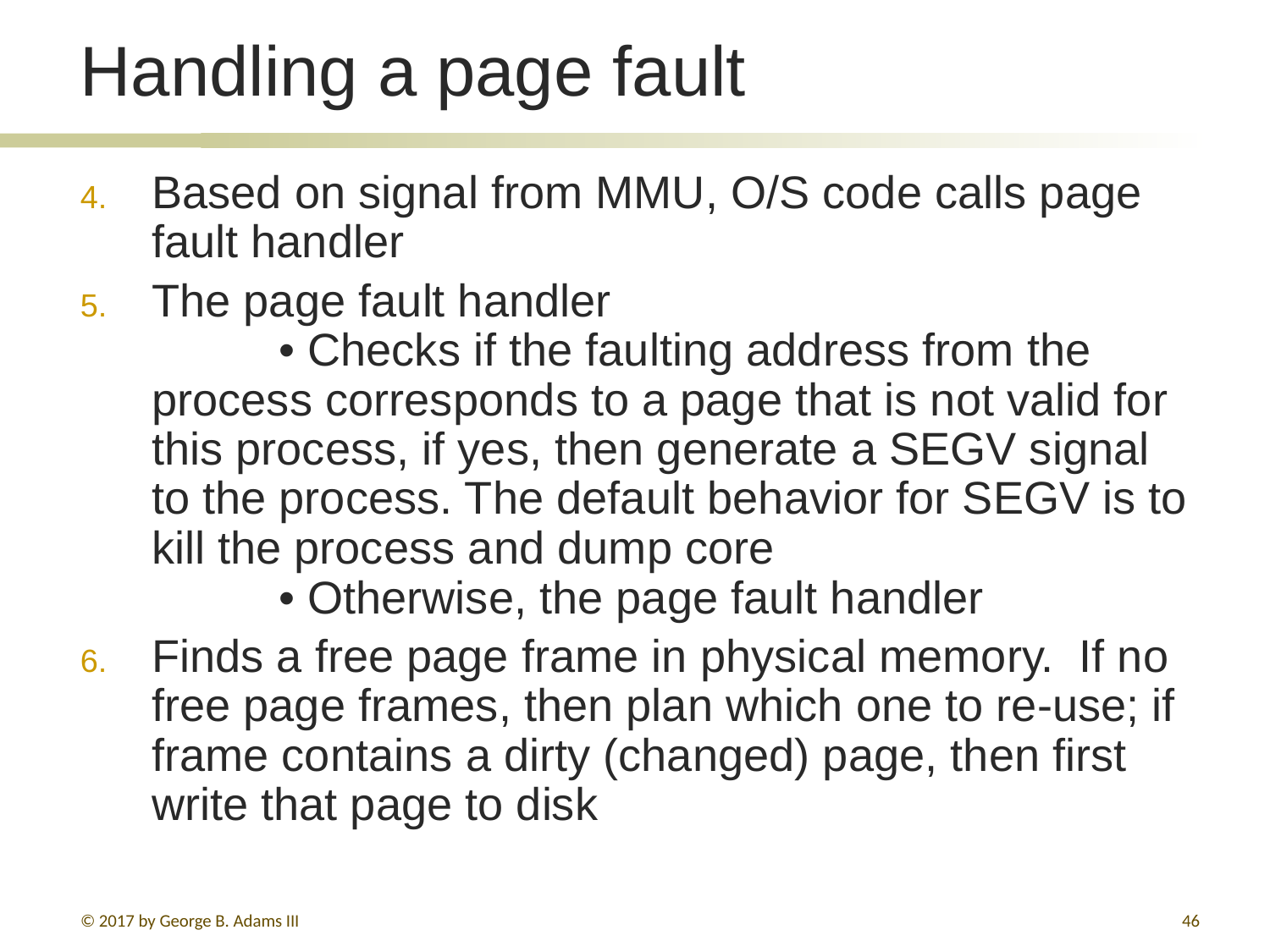

# Handling a page fault
Based on signal from MMU, O/S code calls page fault handler
The page fault handler
 	• Checks if the faulting address from the process corresponds to a page that is not valid for this process, if yes, then generate a SEGV signal to the process. The default behavior for SEGV is to kill the process and dump core
 	• Otherwise, the page fault handler
Finds a free page frame in physical memory.  If no free page frames, then plan which one to re-use; if frame contains a dirty (changed) page, then first write that page to disk

© 2017 by George B. Adams III
46